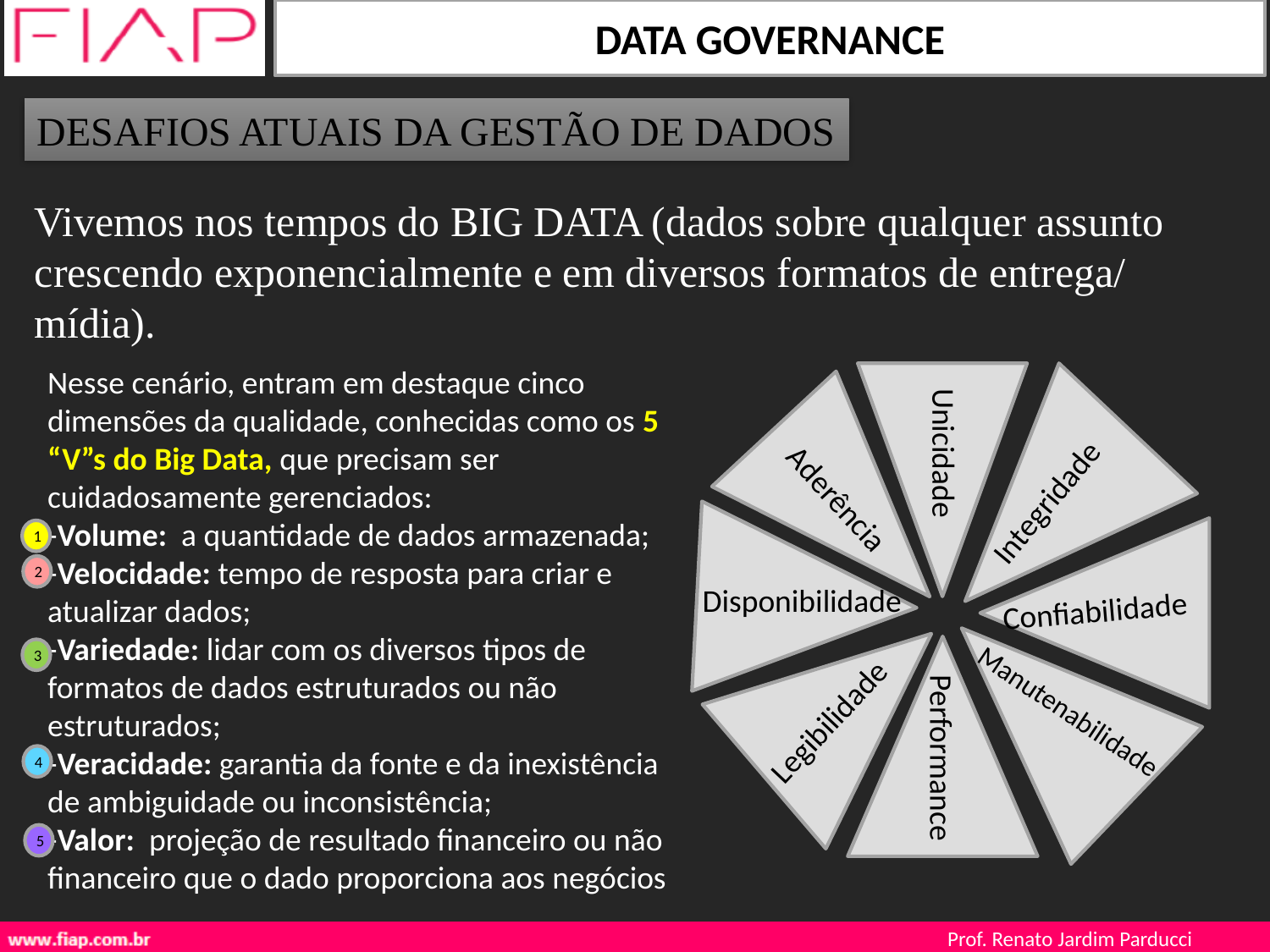

DESAFIOS ATUAIS DA GESTÃO DE DADOS
Vivemos nos tempos do BIG DATA (dados sobre qualquer assunto crescendo exponencialmente e em diversos formatos de entrega/ mídia).
Nesse cenário, entram em destaque cinco dimensões da qualidade, conhecidas como os 5 “V”s do Big Data, que precisam ser cuidadosamente gerenciados:
-Volume:  a quantidade de dados armazenada;
-Velocidade: tempo de resposta para criar e atualizar dados;
-Variedade: lidar com os diversos tipos de formatos de dados estruturados ou não estruturados;
-Veracidade: garantia da fonte e da inexistência de ambiguidade ou inconsistência;
-Valor:  projeção de resultado financeiro ou não financeiro que o dado proporciona aos negócios

Unicidade
Integridade
Aderência

1
2
Disponibilidade
Confiabilidade

3
Legibilidade
Manutenabilidade
4
Performance
5